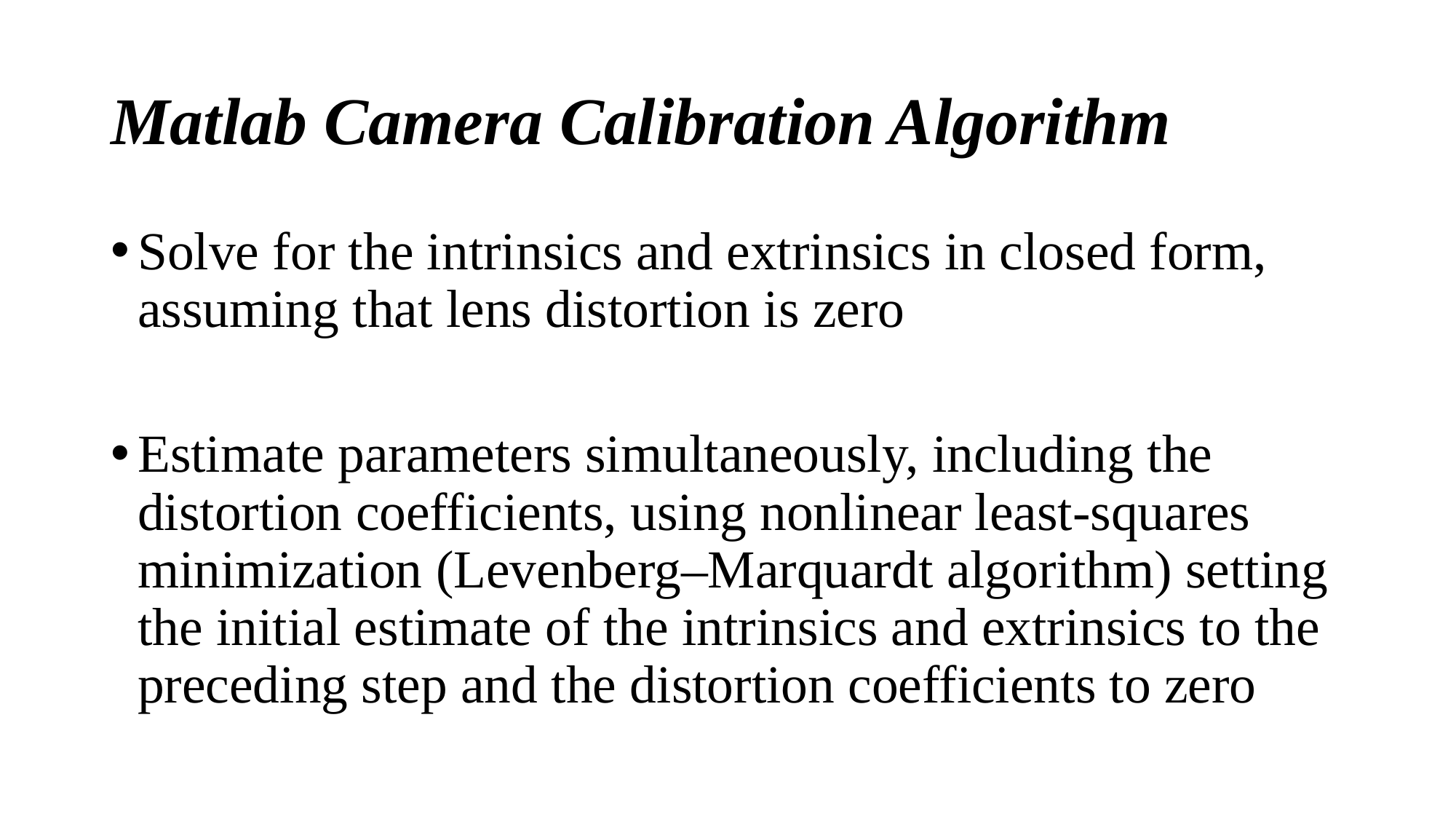

# Matlab Camera Calibration Algorithm
Solve for the intrinsics and extrinsics in closed form, assuming that lens distortion is zero

Estimate parameters simultaneously, including the distortion coefficients, using nonlinear least-squares minimization (Levenberg–Marquardt algorithm) setting the initial estimate of the intrinsics and extrinsics to the preceding step and the distortion coefficients to zero